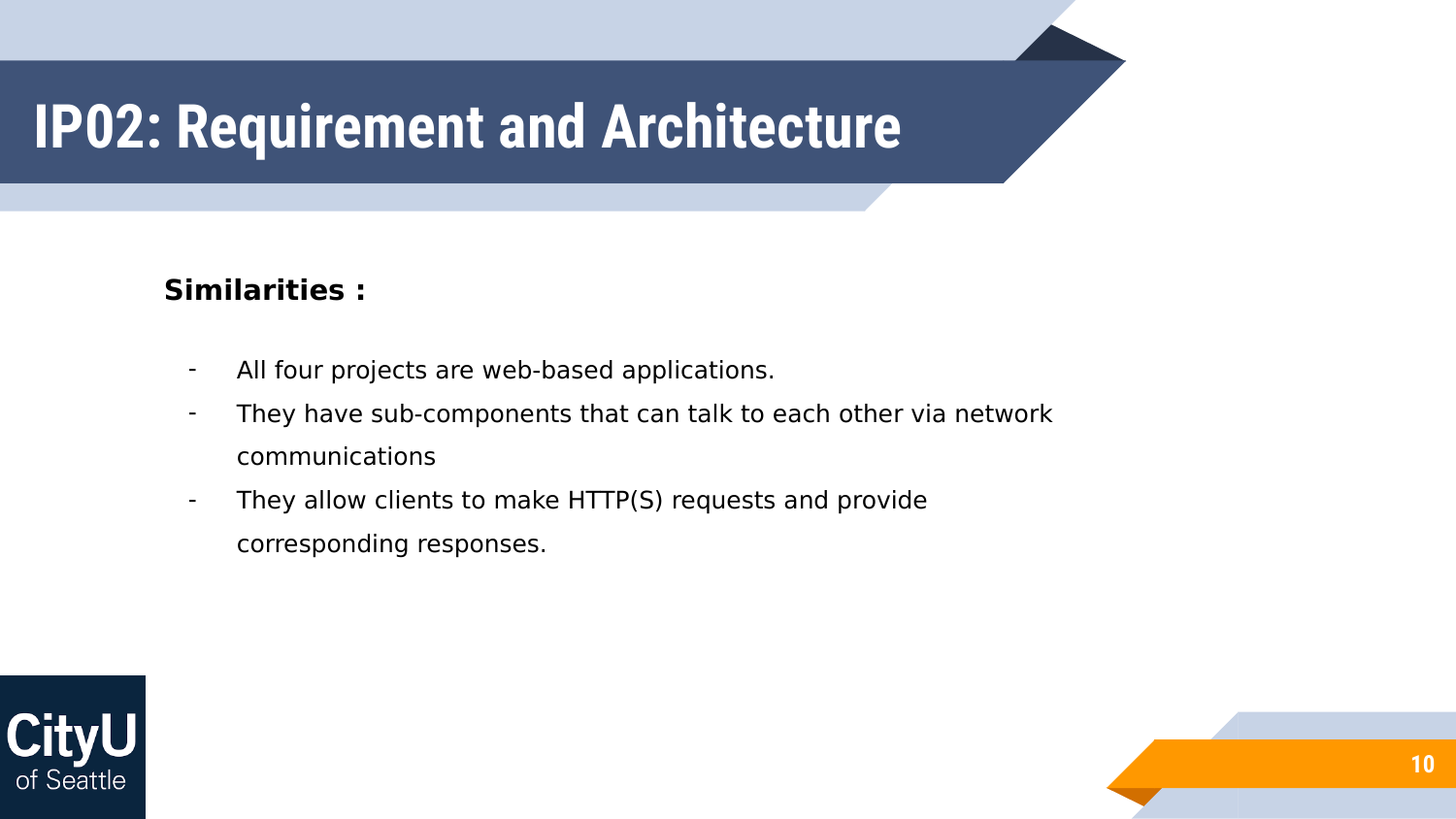

# IP02: Requirement and Architecture
Similarities :

All four projects are web-based applications.
They have sub-components that can talk to each other via network communications
They allow clients to make HTTP(S) requests and provide corresponding responses.
10